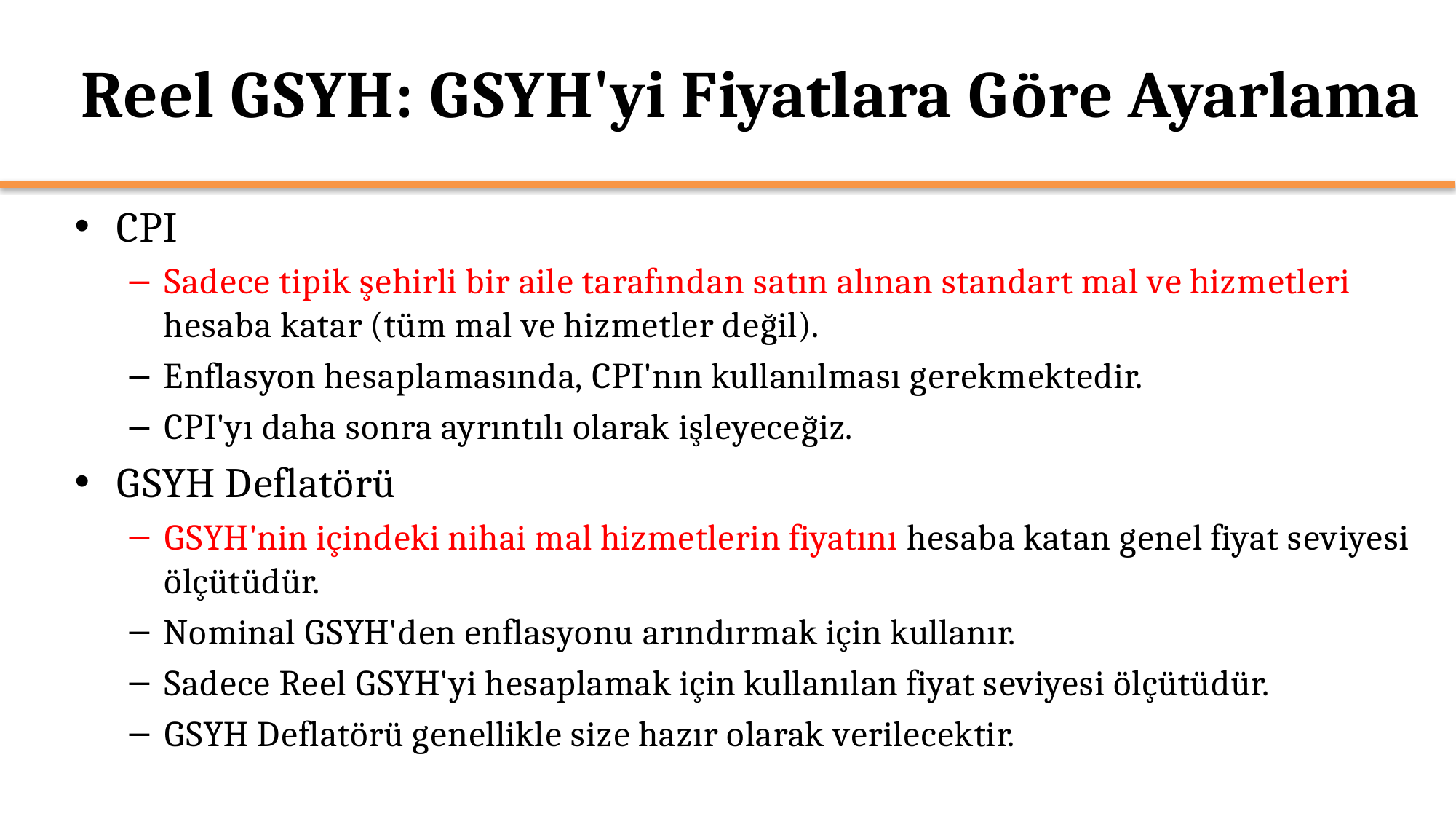

# Reel GSYH: GSYH'yi Fiyatlara Göre Ayarlama
CPI
Sadece tipik şehirli bir aile tarafından satın alınan standart mal ve hizmetleri hesaba katar (tüm mal ve hizmetler değil).
Enflasyon hesaplamasında, CPI'nın kullanılması gerekmektedir.
CPI'yı daha sonra ayrıntılı olarak işleyeceğiz.
GSYH Deflatörü
GSYH'nin içindeki nihai mal hizmetlerin fiyatını hesaba katan genel fiyat seviyesi ölçütüdür.
Nominal GSYH'den enflasyonu arındırmak için kullanır.
Sadece Reel GSYH'yi hesaplamak için kullanılan fiyat seviyesi ölçütüdür.
GSYH Deflatörü genellikle size hazır olarak verilecektir.